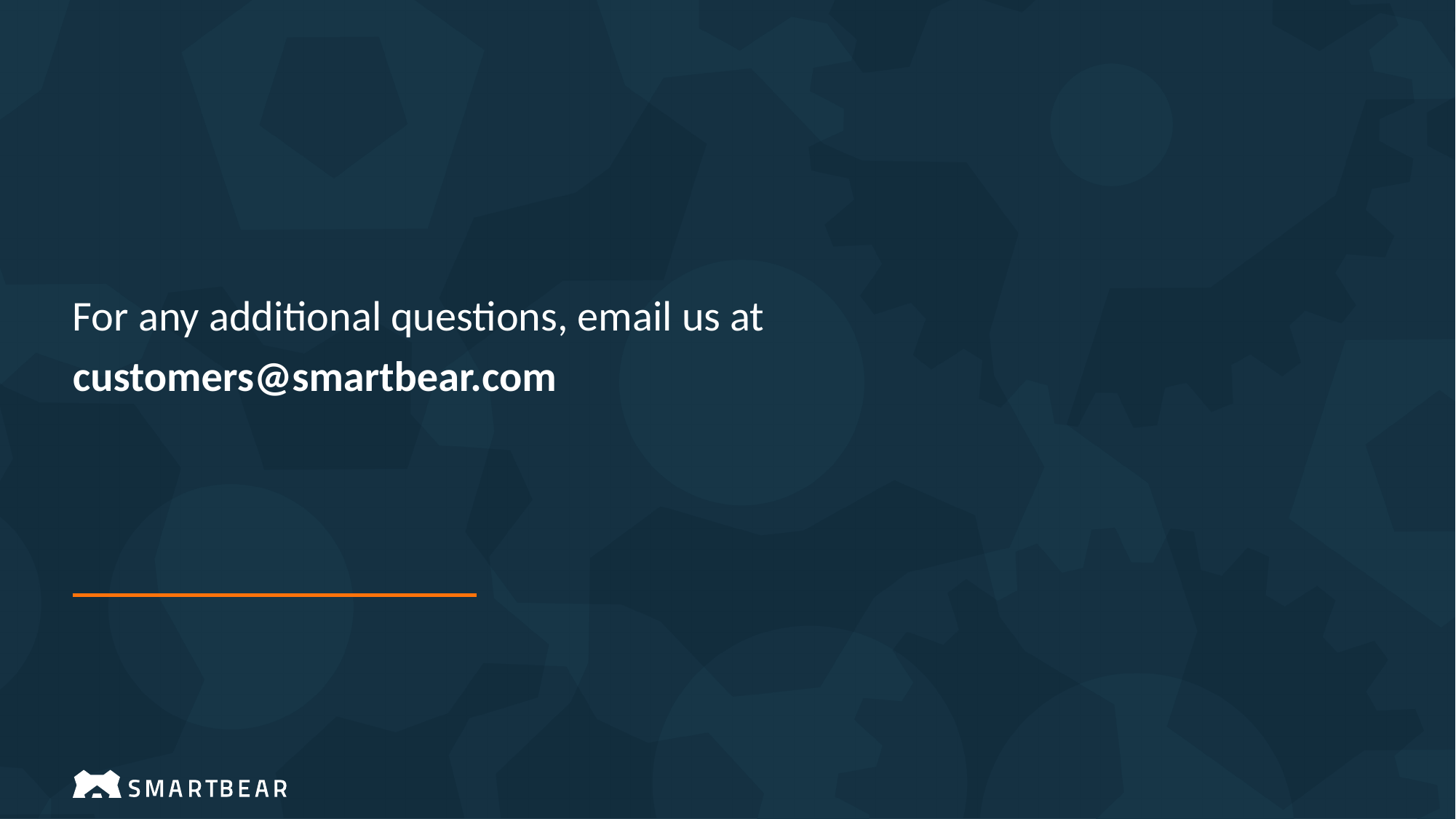

For any additional questions, email us at customers@smartbear.com